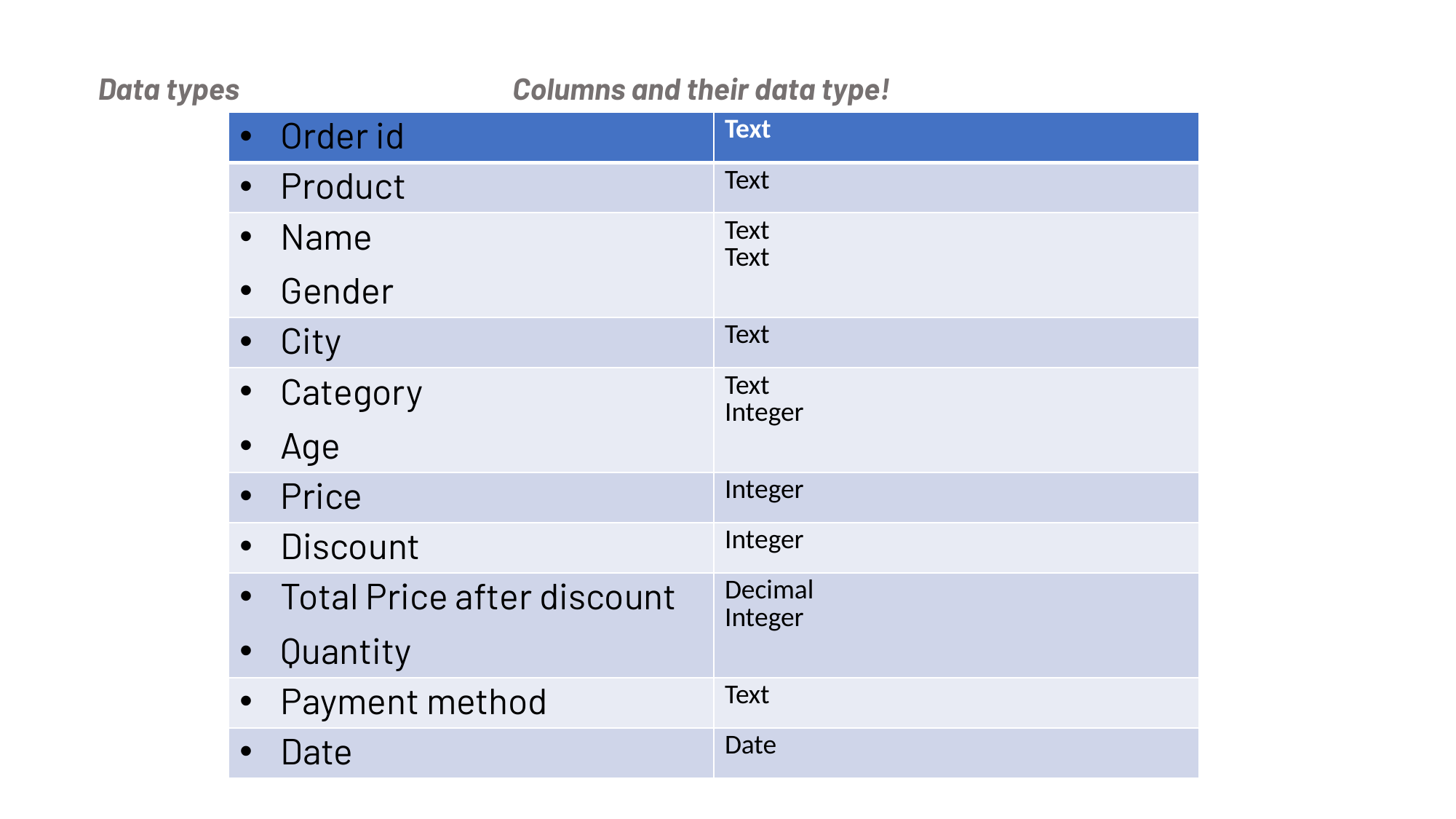

# Data types                                               Columns and their data type!
| Order id | Text |
| --- | --- |
| Product | Text |
| Name Gender | Text Text |
| City | Text |
| Category Age | Text Integer |
| Price | Integer |
| Discount | Integer |
| Total Price after discount Quantity | Decimal Integer |
| Payment method | Text |
| Date | Date |